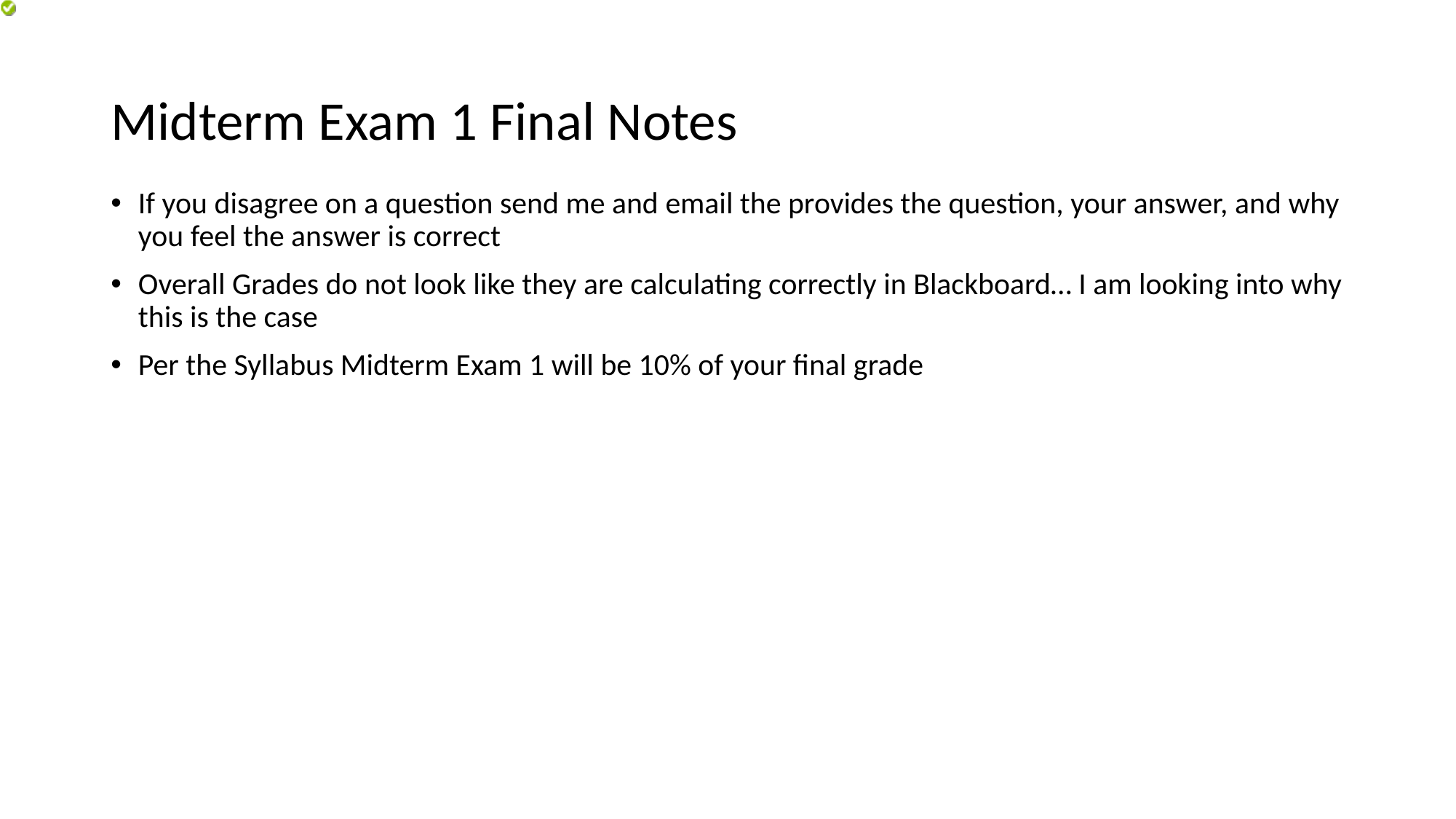

# Midterm Exam 1 Final Notes
If you disagree on a question send me and email the provides the question, your answer, and why you feel the answer is correct
Overall Grades do not look like they are calculating correctly in Blackboard… I am looking into why this is the case
Per the Syllabus Midterm Exam 1 will be 10% of your final grade